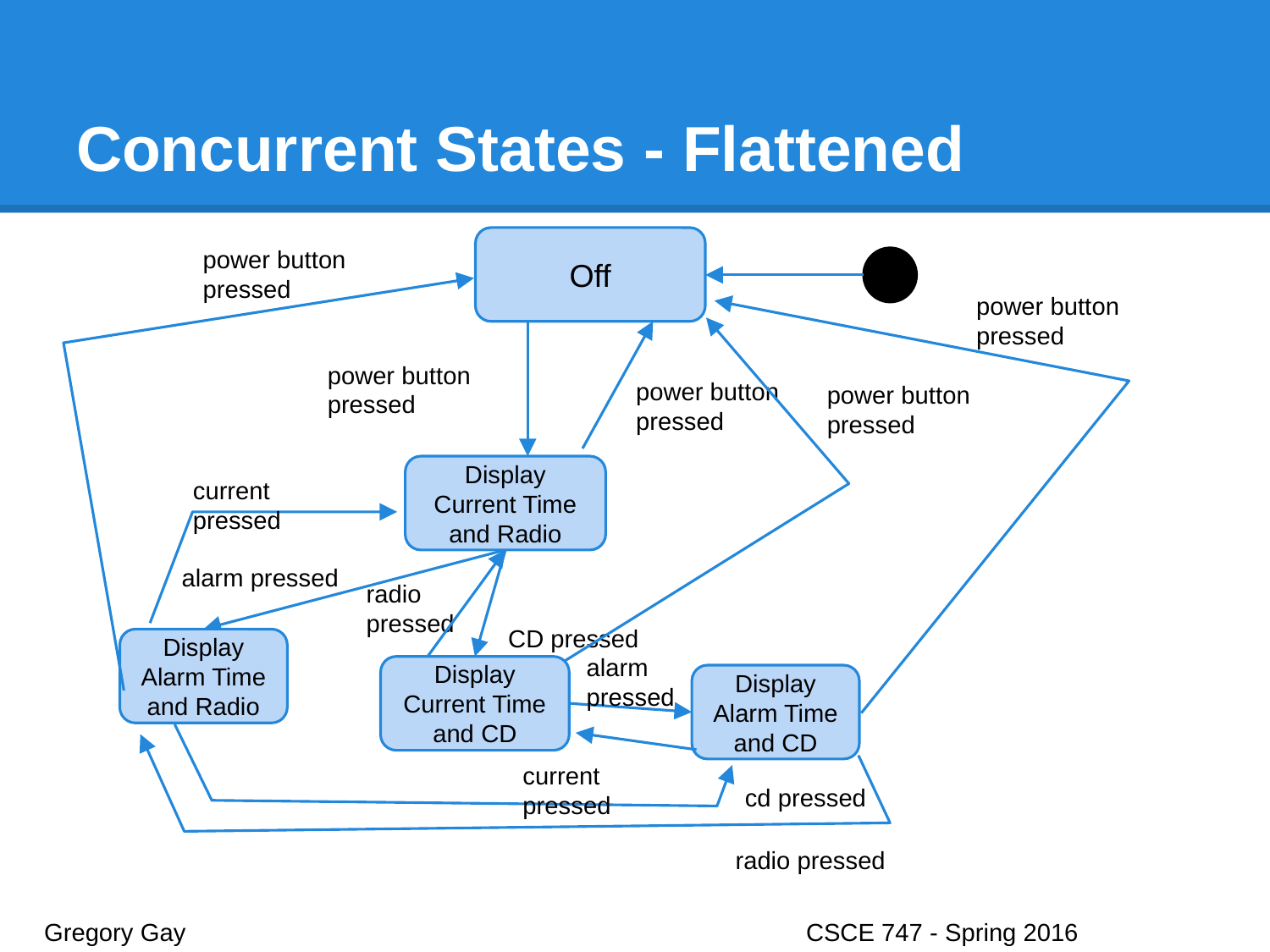

# Concurrent States - Flattened
Off
power button pressed

power button pressed

power button pressed
power button pressed
power button pressed
Display Current Time and Radio
current pressed

alarm pressed
radio
pressed
CD pressed
Display Alarm Time and Radio
alarm pressed
Display Current Time and CD
Display Alarm Time and CD

current pressed
cd pressed
radio pressed
Gregory Gay					CSCE 747 - Spring 2016							28